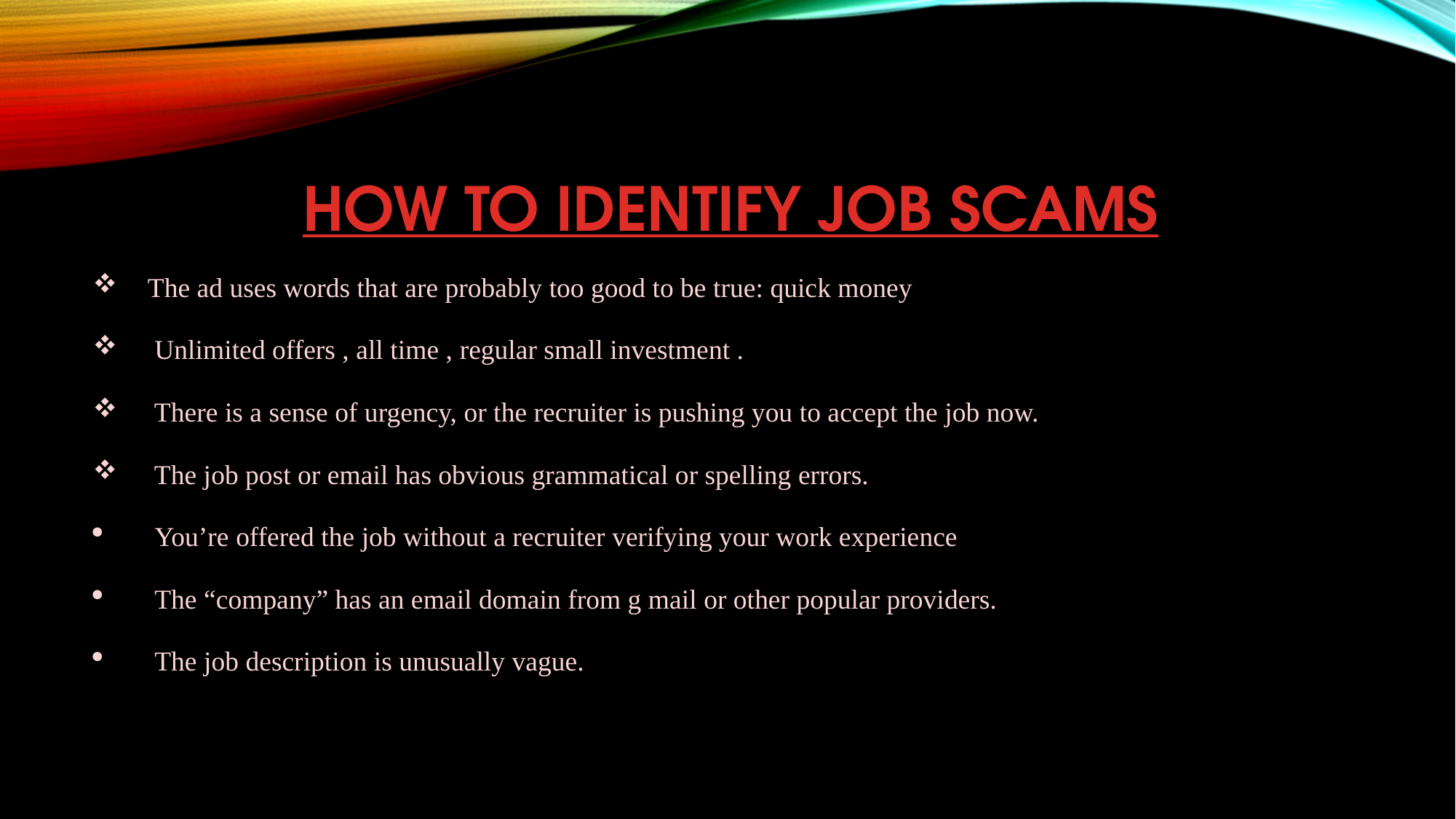

# HOW TO IDENTIFY JOB SCAMS
    The ad uses words that are probably too good to be true: quick money
     Unlimited offers , all time , regular small investment .
There is a sense of urgency, or the recruiter is pushing you to accept the job now.
The job post or email has obvious grammatical or spelling errors.
   You’re offered the job without a recruiter verifying your work experience
   The “company” has an email domain from g mail or other popular providers.
   The job description is unusually vague.